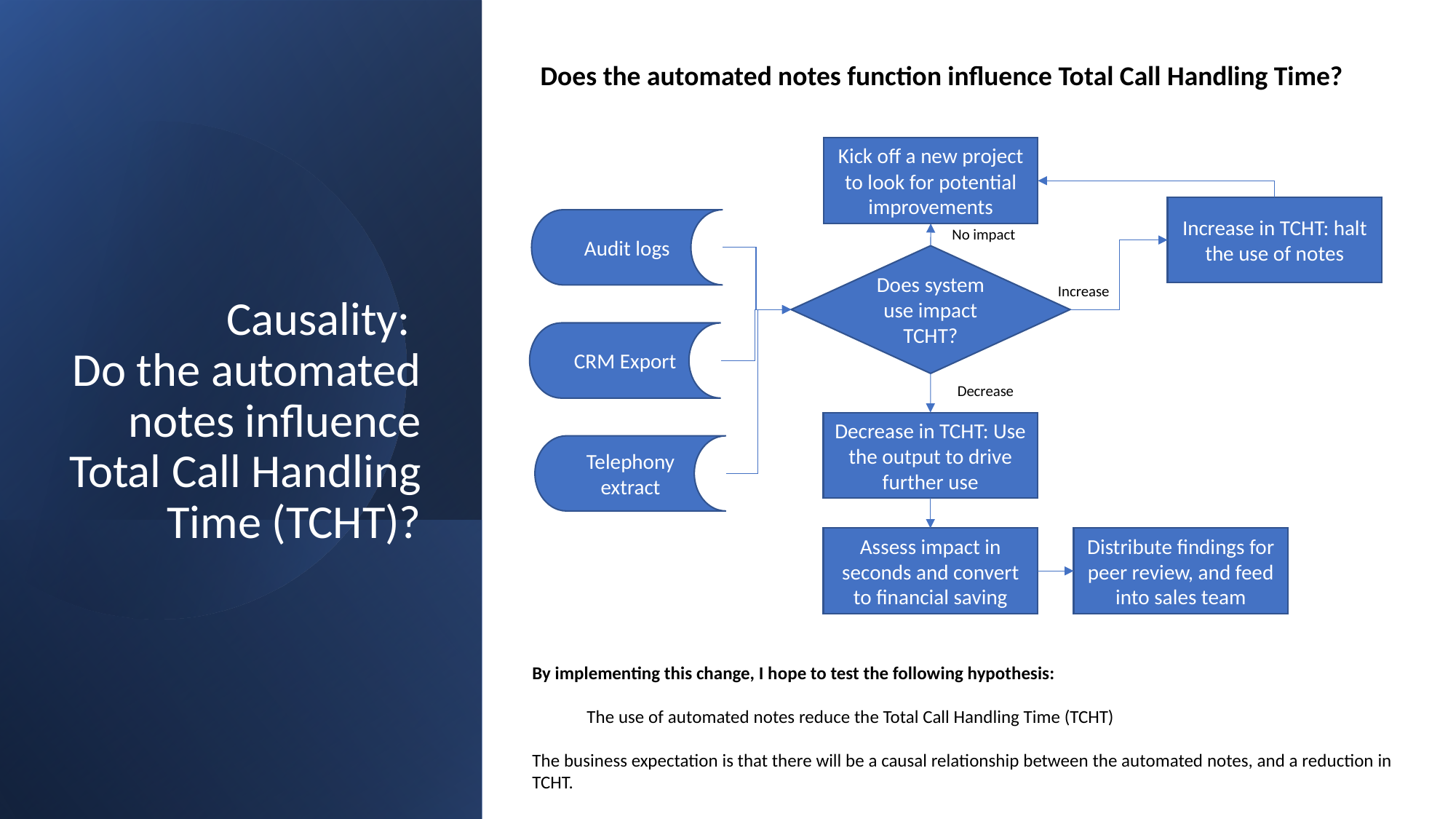

Does the automated notes function influence Total Call Handling Time?

Kick off a new project to look for potential improvements

Increase in TCHT: halt the use of notes
Audit logs
# Causality: Do the automated notes influence Total Call Handling Time (TCHT)?
No impact
Does system use impact TCHT?
Increase
CRM Export
Decrease
Decrease in TCHT: Use the output to drive further use

Telephony extract
Assess impact in seconds and convert to financial saving
Distribute findings for peer review, and feed into sales team
By implementing this change, I hope to test the following hypothesis:

The use of automated notes reduce the Total Call Handling Time (TCHT)

The business expectation is that there will be a causal relationship between the automated notes, and a reduction in TCHT.